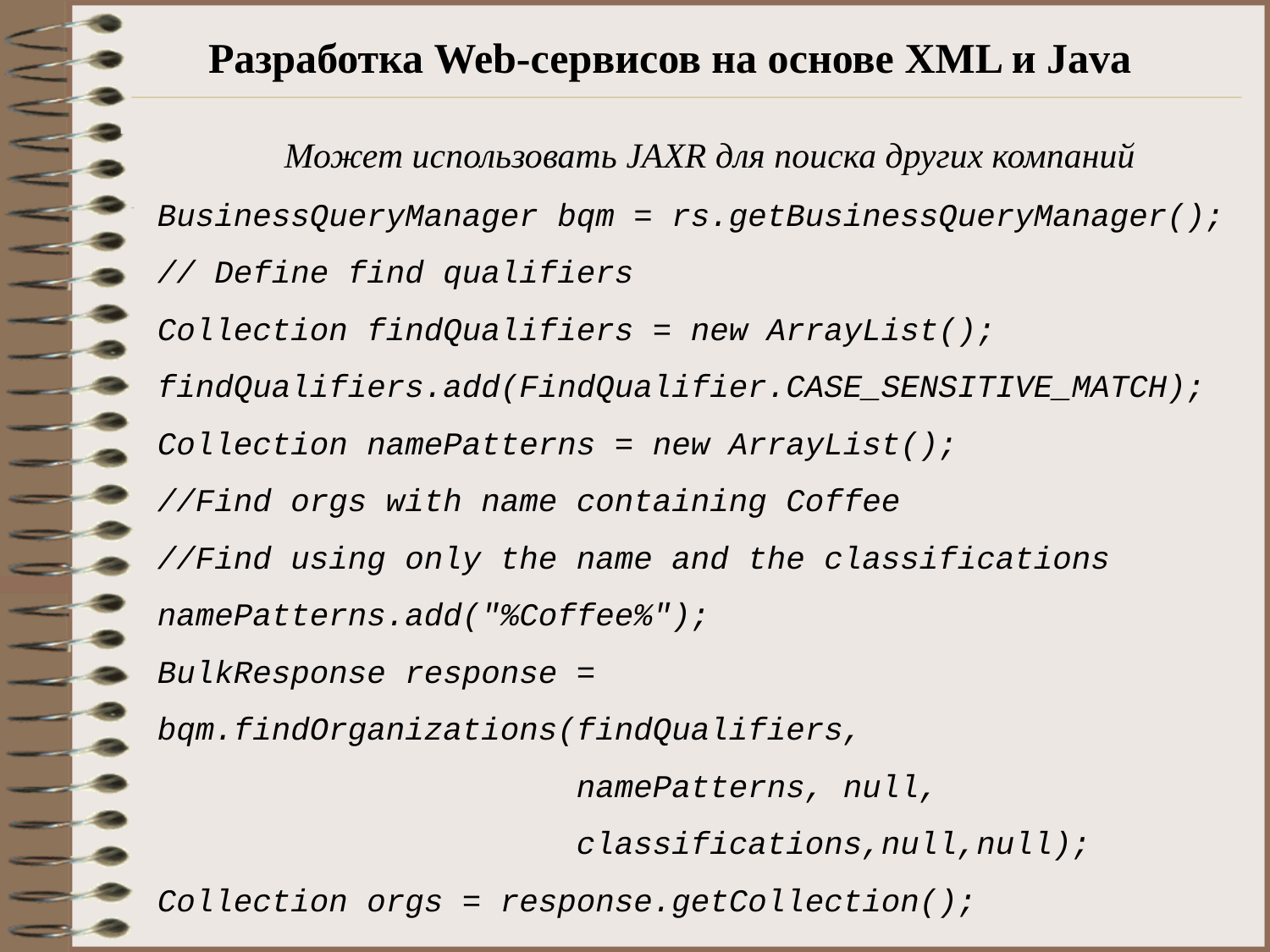

# Разработка Web-сервисов на основе XML и Java
	Может использовать JAXR для поиска других компаний
BusinessQueryManager bqm = rs.getBusinessQueryManager();
// Define find qualifiers
Collection findQualifiers = new ArrayList();
findQualifiers.add(FindQualifier.CASE_SENSITIVE_MATCH);
Collection namePatterns = new ArrayList();
//Find orgs with name containing Coffee
//Find using only the name and the classifications
namePatterns.add("%Coffee%");
BulkResponse response = bqm.findOrganizations(findQualifiers,
                      namePatterns, null,
                      classifications,null,null);
Collection orgs = response.getCollection();